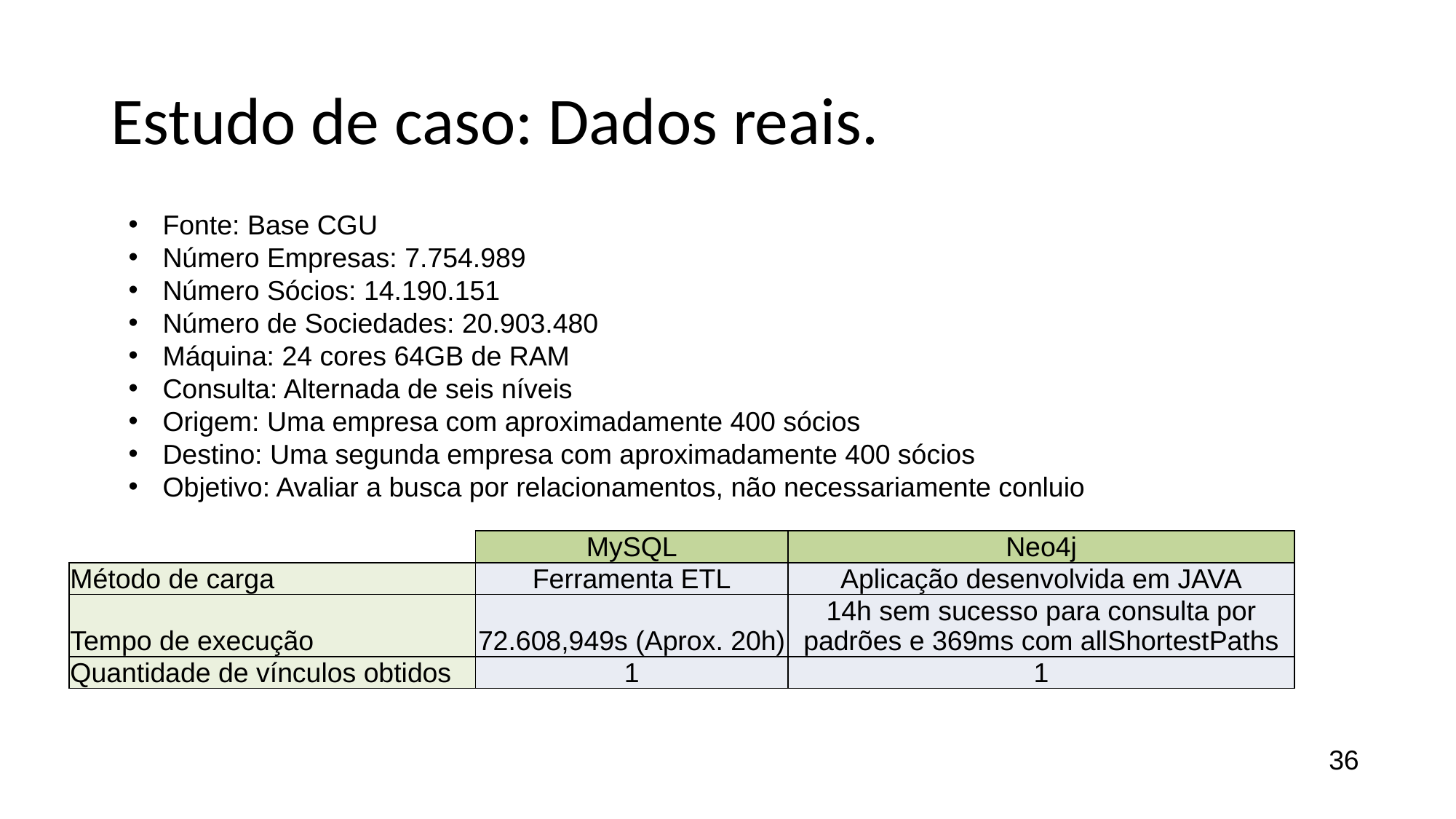

Estudo de caso: Dados reais.
Fonte: Base CGU
Número Empresas: 7.754.989
Número Sócios: 14.190.151
Número de Sociedades: 20.903.480
Máquina: 24 cores 64GB de RAM
Consulta: Alternada de seis níveis
Origem: Uma empresa com aproximadamente 400 sócios
Destino: Uma segunda empresa com aproximadamente 400 sócios
Objetivo: Avaliar a busca por relacionamentos, não necessariamente conluio
|  | MySQL | Neo4j |
| --- | --- | --- |
| Método de carga | Ferramenta ETL | Aplicação desenvolvida em JAVA |
| Tempo de execução | 72.608,949s (Aprox. 20h) | 14h sem sucesso para consulta por padrões e 369ms com allShortestPaths |
| Quantidade de vínculos obtidos | 1 | 1 |
36